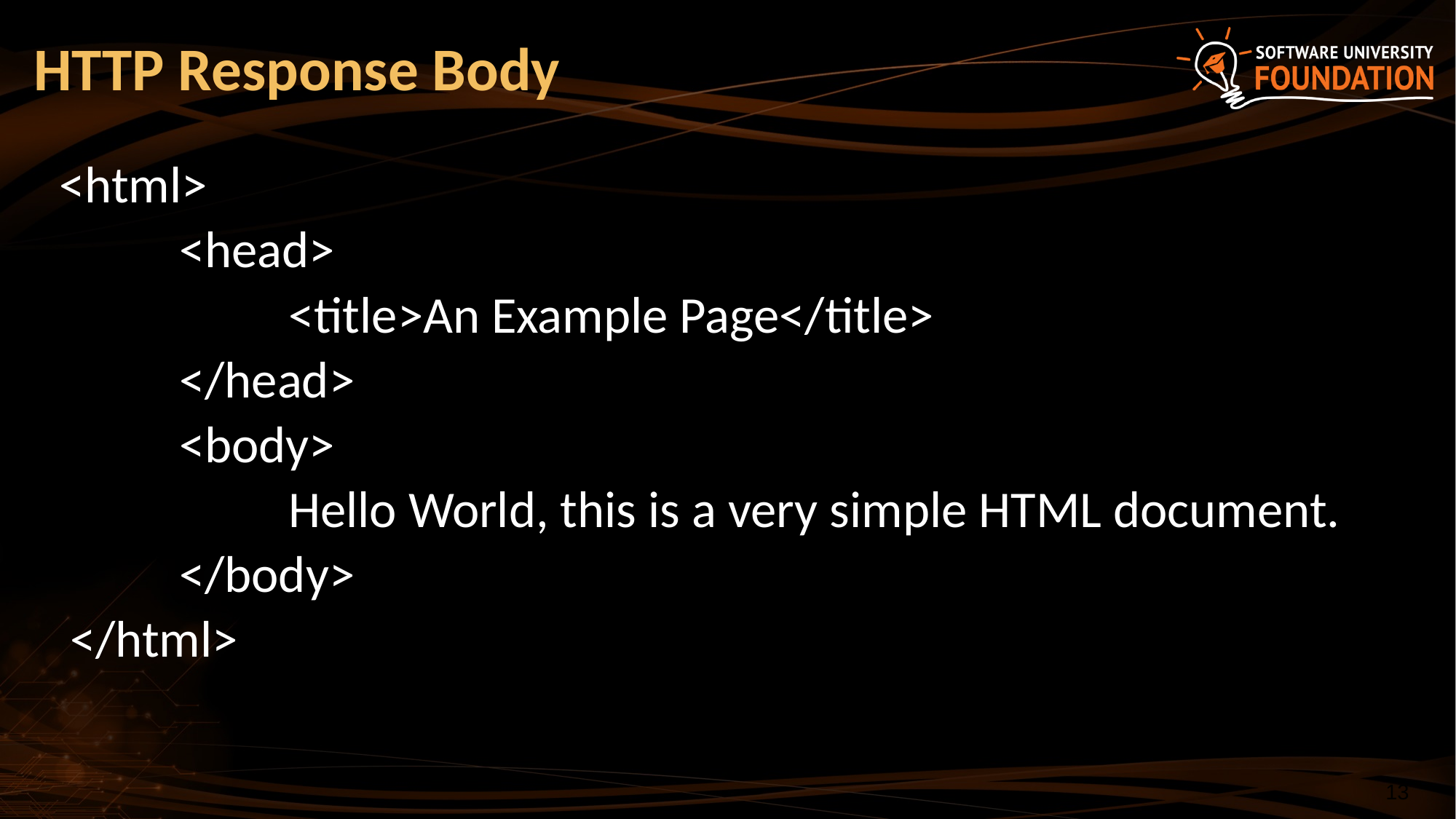

# HTTP Response Body
<html>
	<head>
		<title>An Example Page</title>
	</head>
	<body>
		Hello World, this is a very simple HTML document.
	</body>
</html>
13